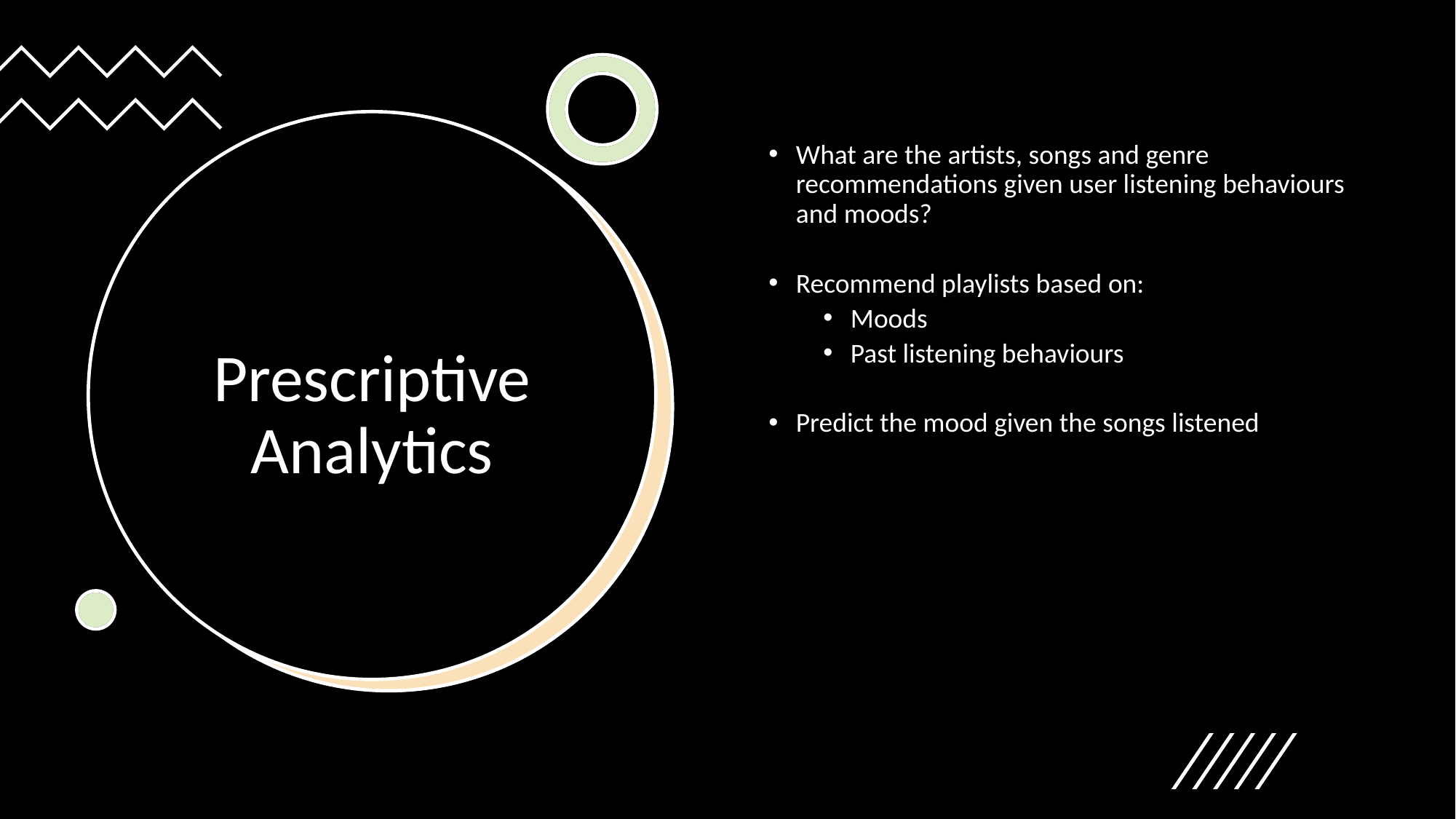

What are the artists, songs and genre recommendations given user listening behaviours and moods?

Recommend playlists based on:
Moods
Past listening behaviours

Predict the mood given the songs listened

Prescriptive Analytics